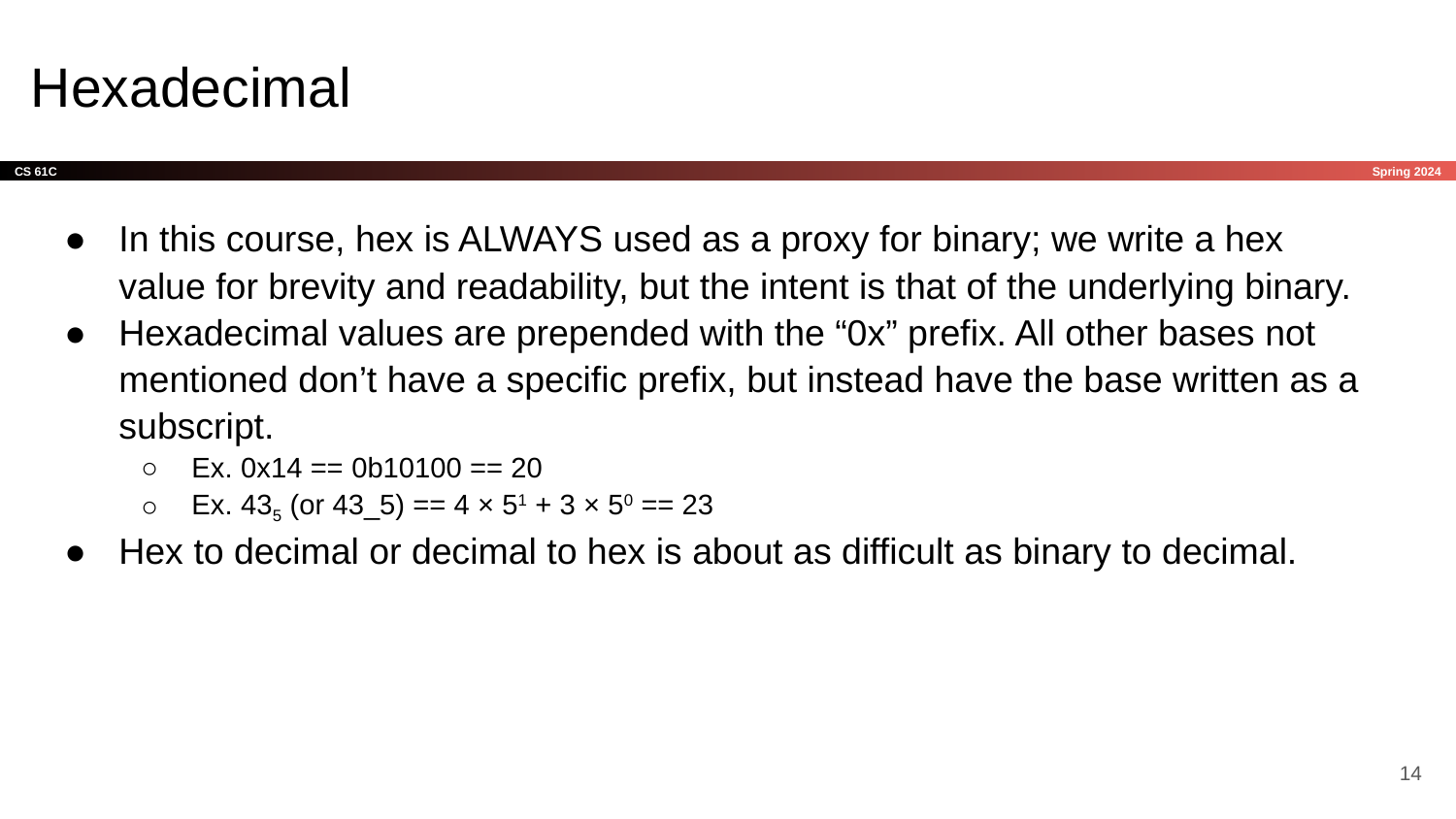

# Hexadecimal
In this course, hex is ALWAYS used as a proxy for binary; we write a hex value for brevity and readability, but the intent is that of the underlying binary.
Hexadecimal values are prepended with the “0x” prefix. All other bases not mentioned don’t have a specific prefix, but instead have the base written as a subscript.
Ex. 0x14 == 0b10100 == 20
Ex. 435 (or 43_5) == 4 × 51 + 3 × 50 == 23
Hex to decimal or decimal to hex is about as difficult as binary to decimal.
14